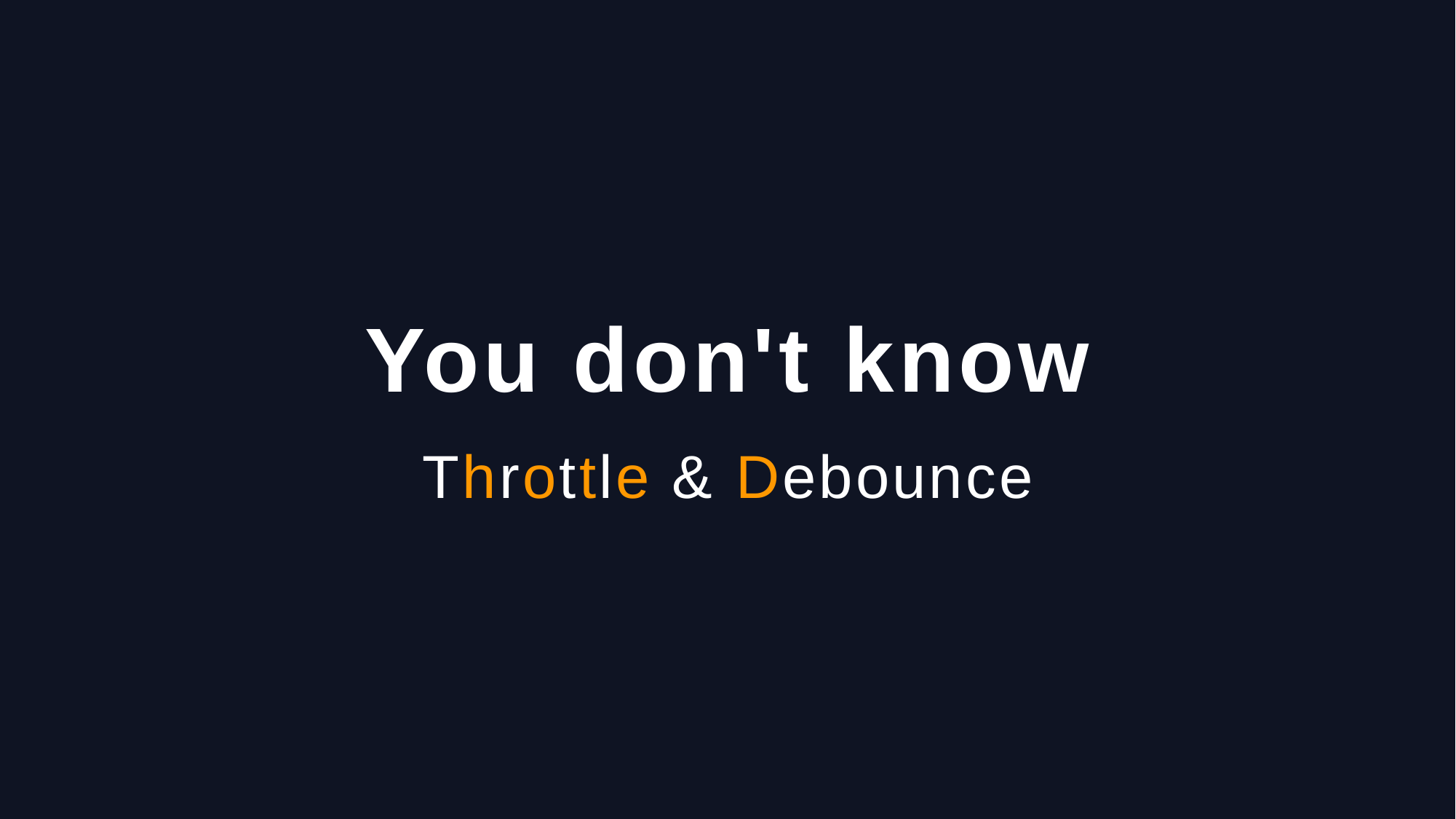

# You don't know
Throttle & Debounce